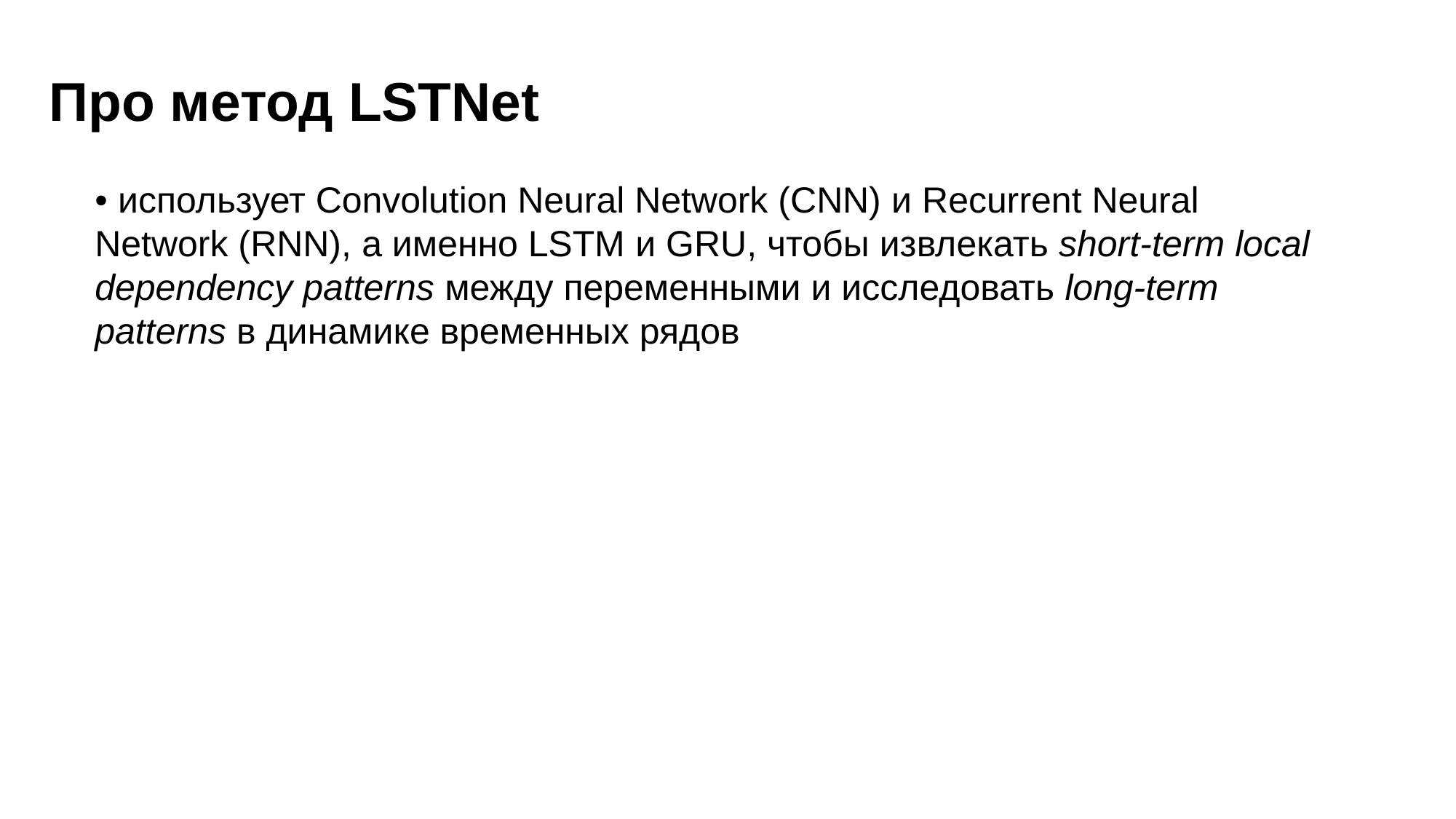

Про метод LSTNet

• использует Convolution Neural Network (CNN) и Recurrent Neural Network (RNN), а именно LSTM и GRU, чтобы извлекать short-term local dependency patterns между переменными и исследовать long-term patterns в динамике временных рядов